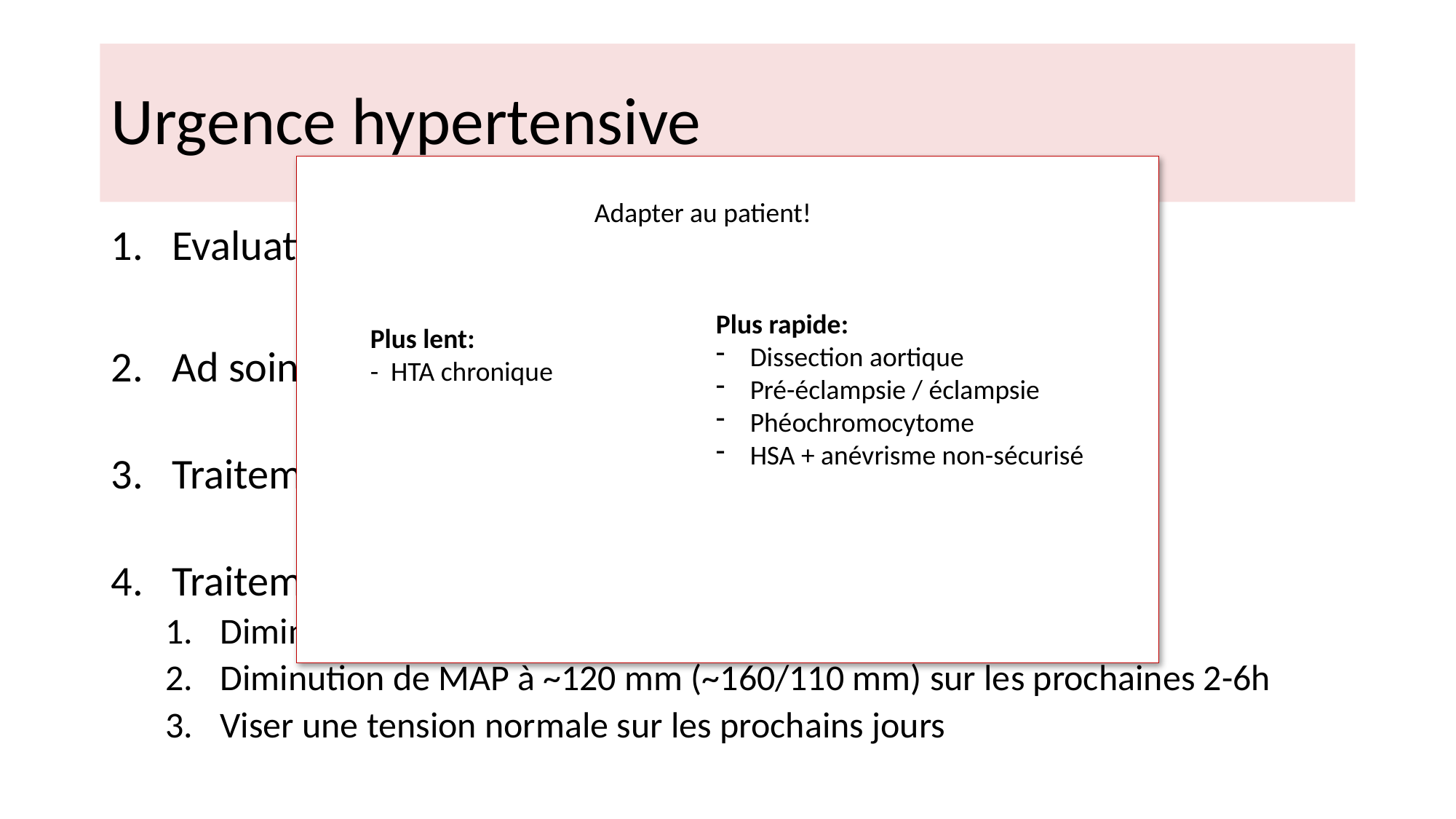

# Urgence hypertensive

Adapter au patient!
Evaluation

Ad soins continus / intensifs
Traitement de facteurs exacerbateurs
Traitement anti-hypertenseur IV
Diminution de MAP de ~10-20% sur 1-2h
Diminution de MAP à ~120 mm (~160/110 mm) sur les prochaines 2-6h
Viser une tension normale sur les prochains jours
Plus rapide:
Dissection aortique
Pré-éclampsie / éclampsie
Phéochromocytome
HSA + anévrisme non-sécurisé
Plus lent:
-  HTA chronique